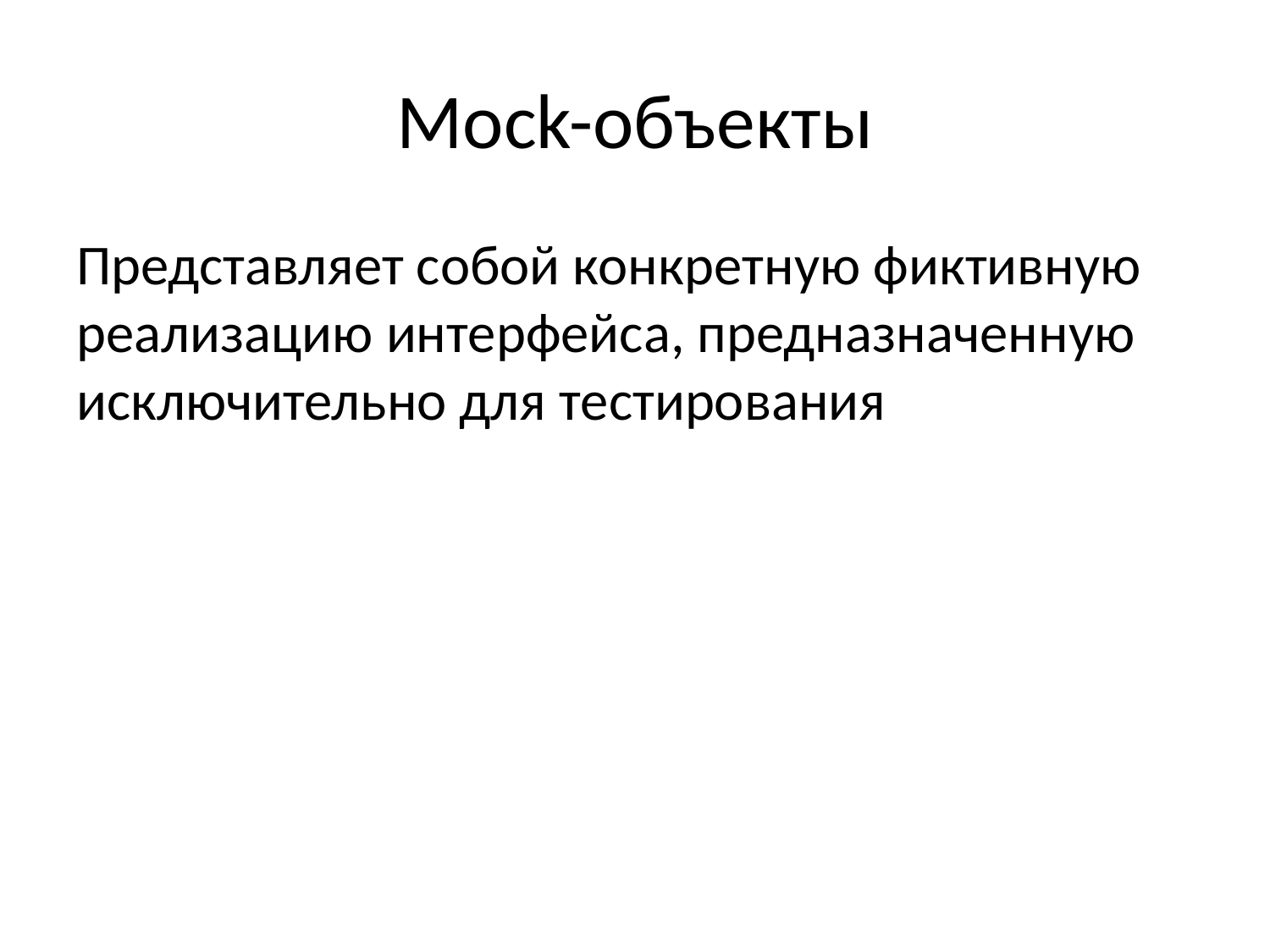

# Mock-объекты
Представляет собой конкретную фиктивную реализацию интерфейса, предназначенную исключительно для тестирования